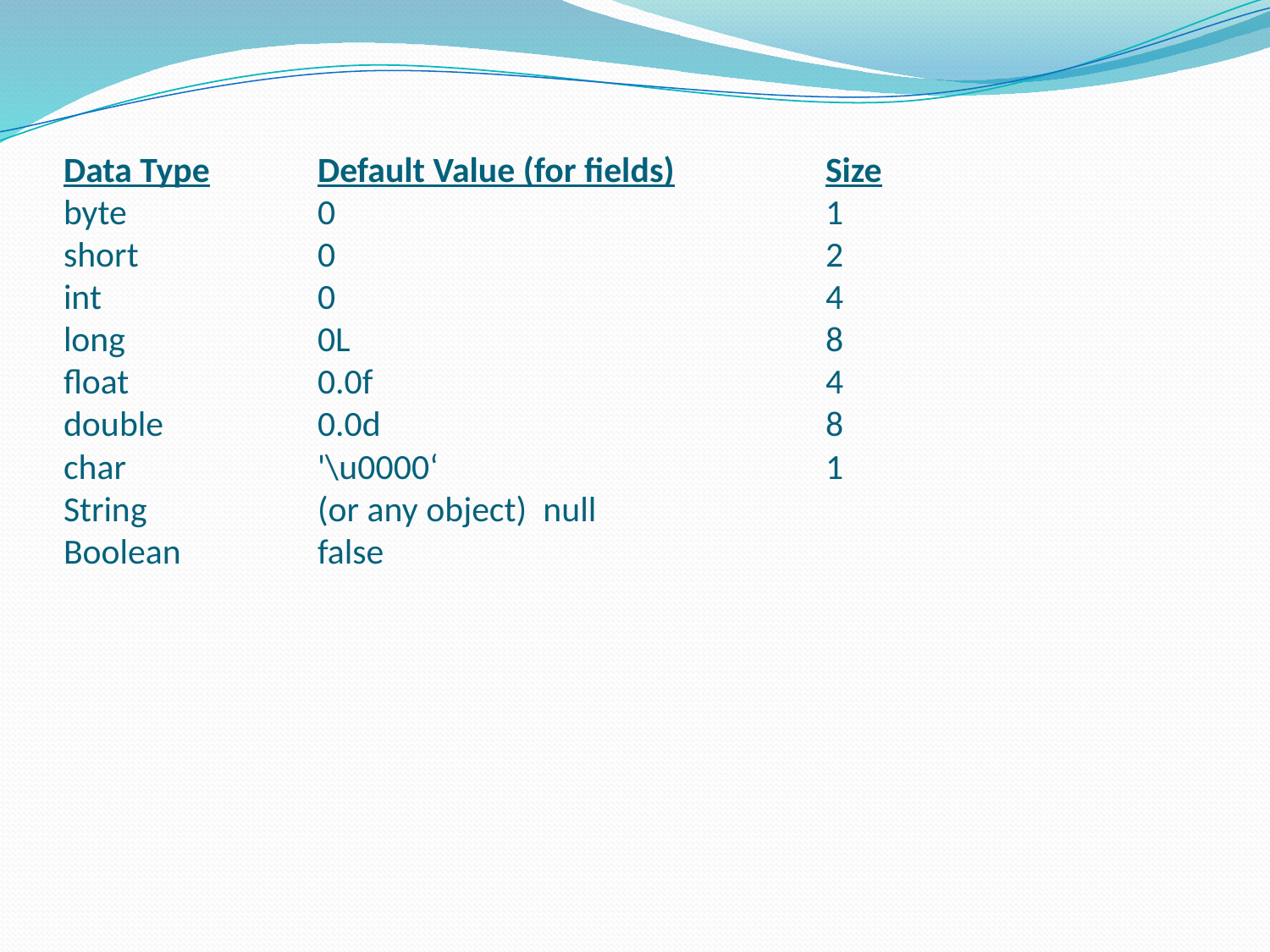

# Data Type	Default Value (for fields)		Size byte		0				1 short		0				2 int		0				4 long		0L				8 float		0.0f				4 double		0.0d				8 char		'\u0000‘				1 String 		(or any object)  null Boolean		false